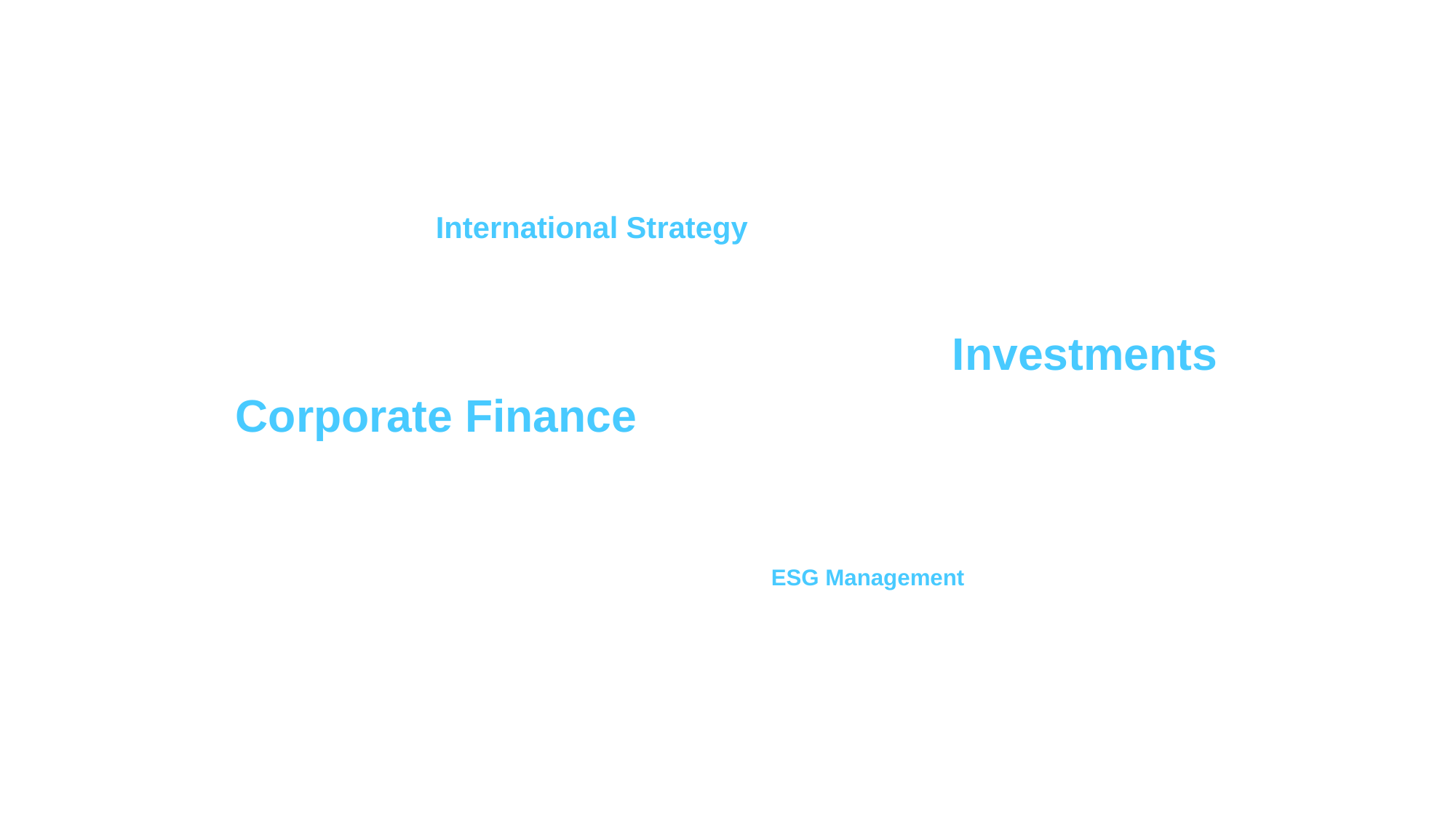

International Strategy
Investments
Corporate Finance
ESG Management